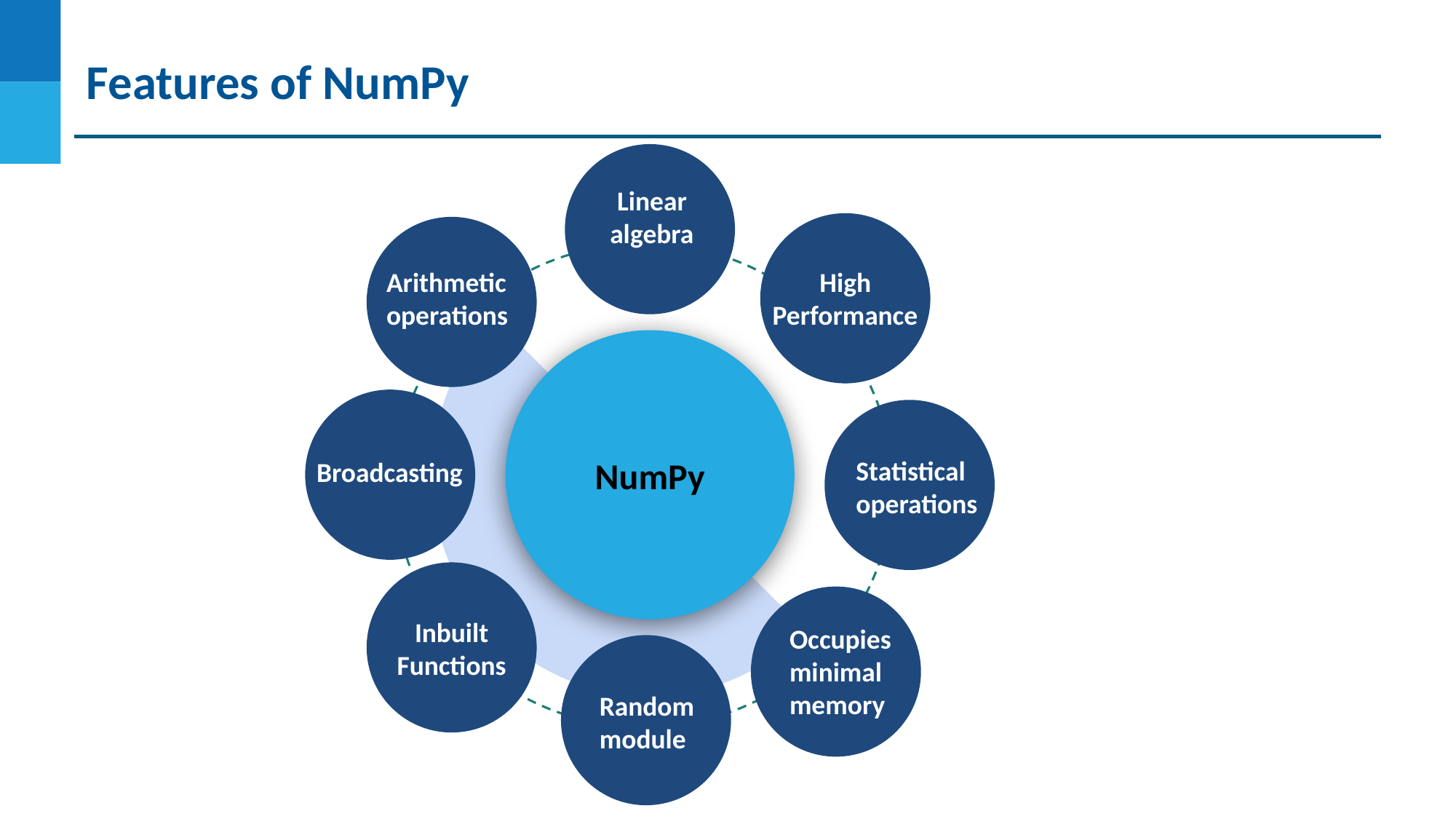

Features of NumPy

Linear algebra

Arithmetic operations
High Performance
NumPy

Statistical
operations
Broadcasting

Inbuilt Functions
Occupies minimal memory

Random module